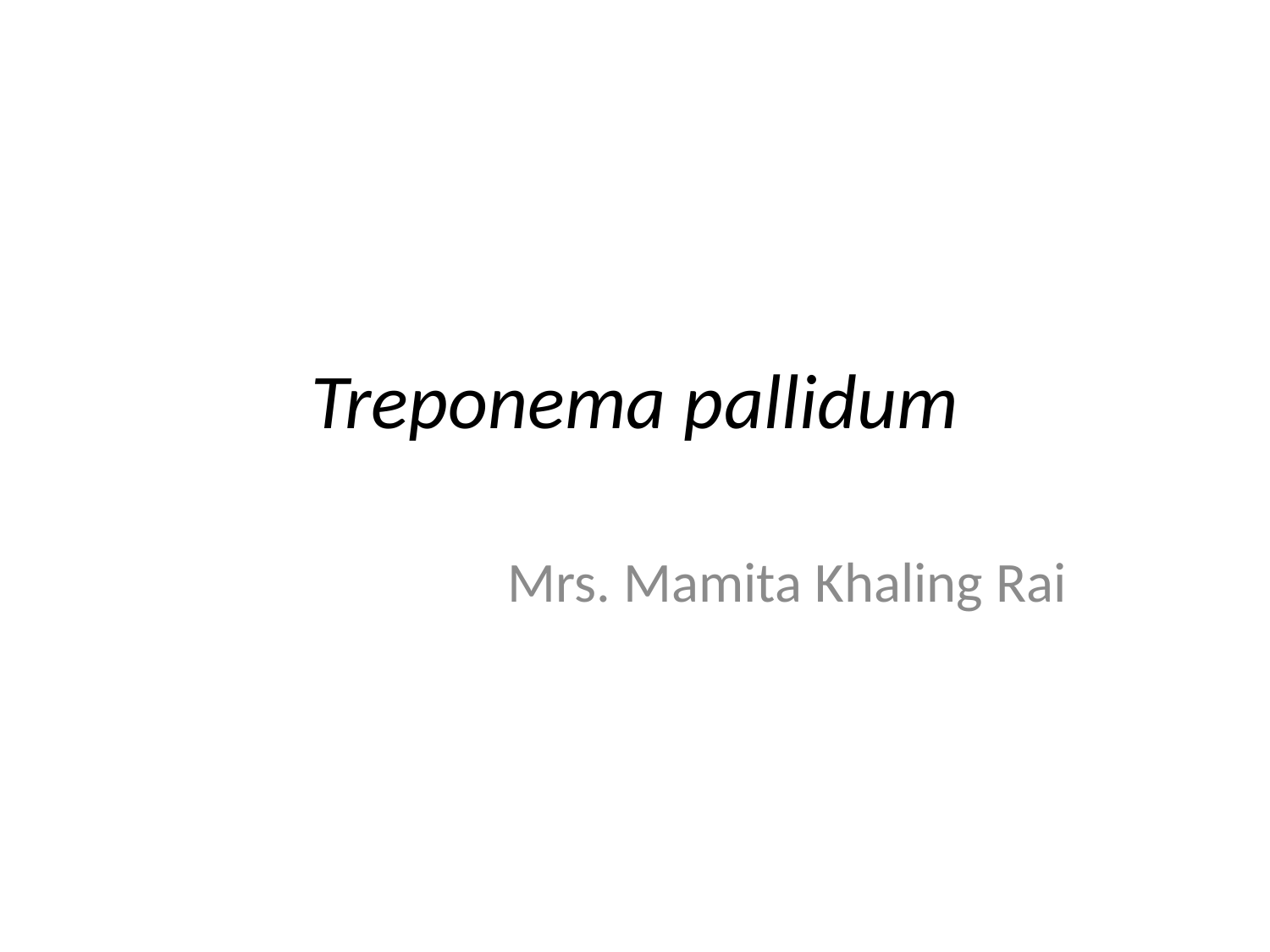

# Treponema pallidum
Mrs. Mamita Khaling Rai